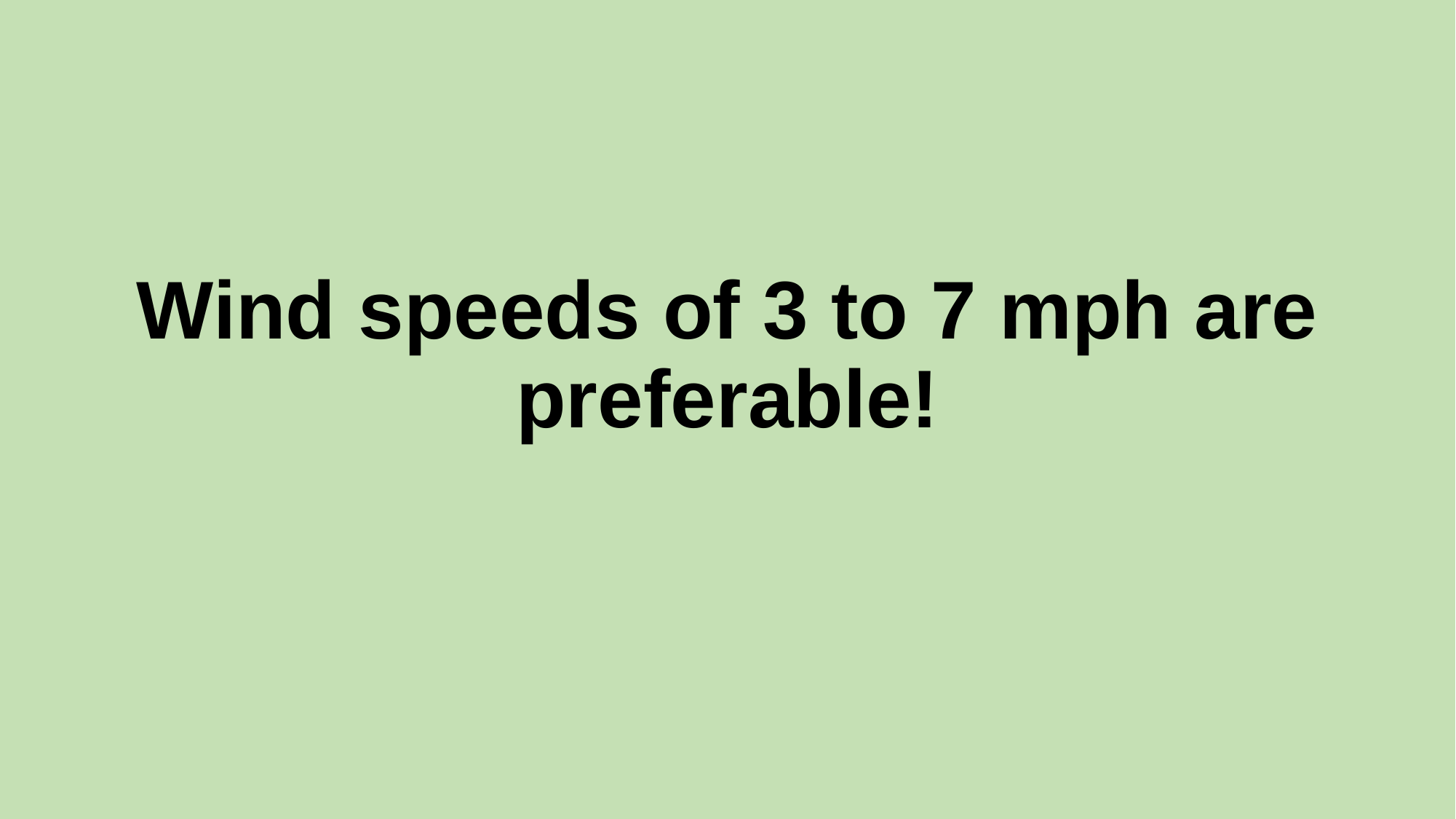

#
Wind speeds of 3 to 7 mph are preferable!